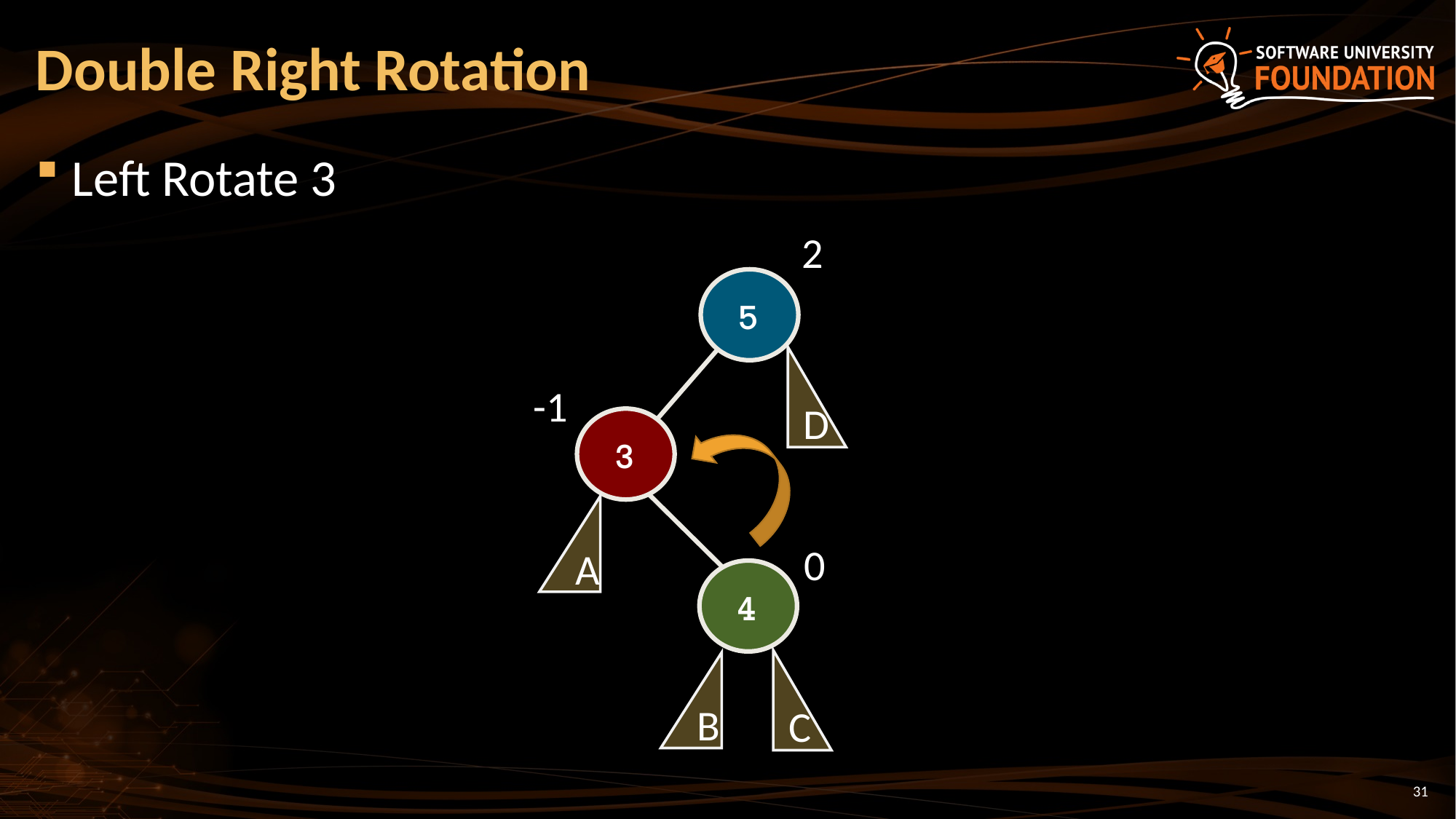

# Double Right Rotation
Left Rotate 3

2
5
D

-1
3

A
0
4
C
B
31